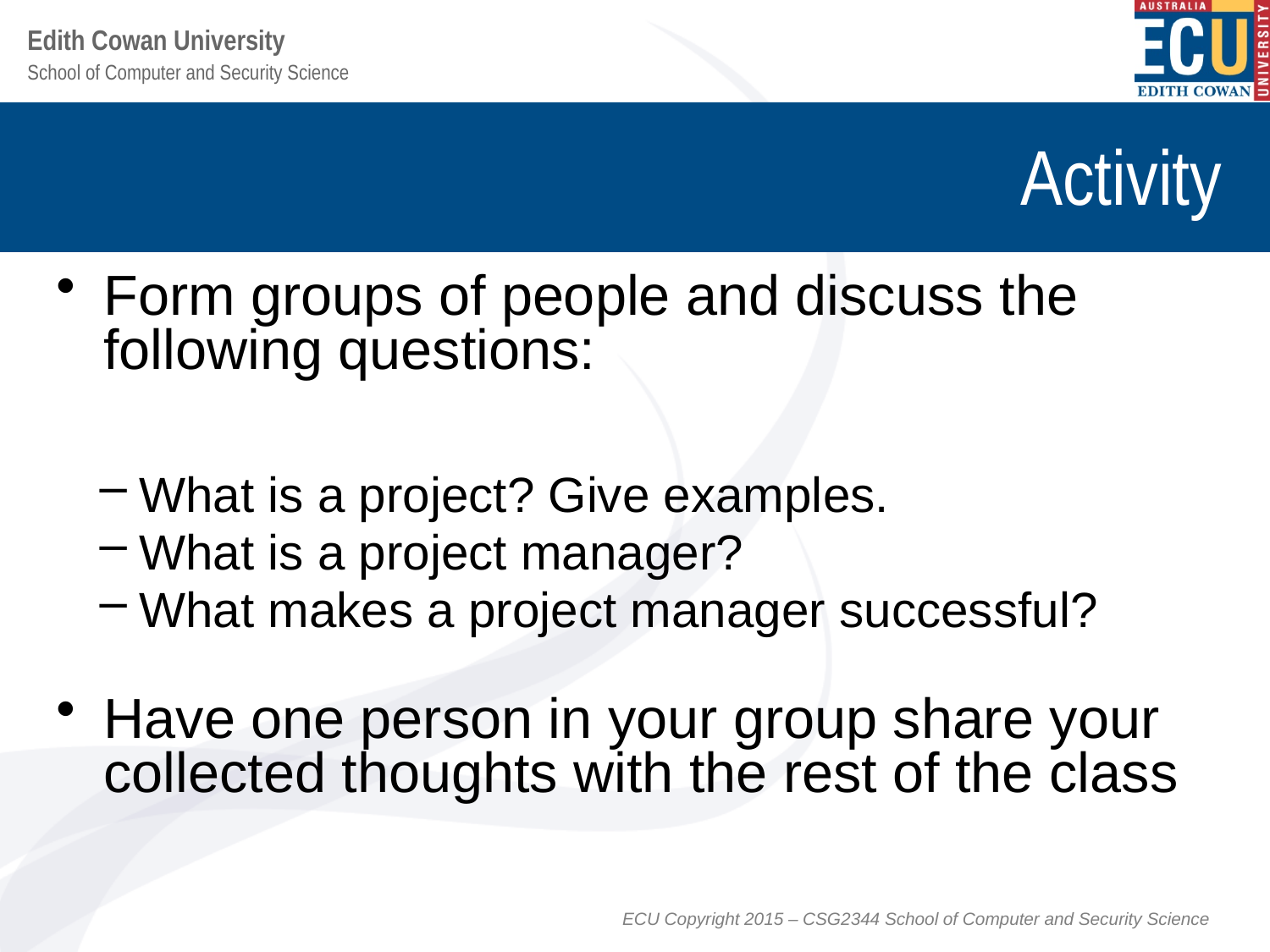

# Activity
Form groups of people and discuss the following questions:

What is a project? Give examples.
What is a project manager?
What makes a project manager successful?
Have one person in your group share your collected thoughts with the rest of the class

ECU Copyright 2015 – CSG2344 School of Computer and Security Science